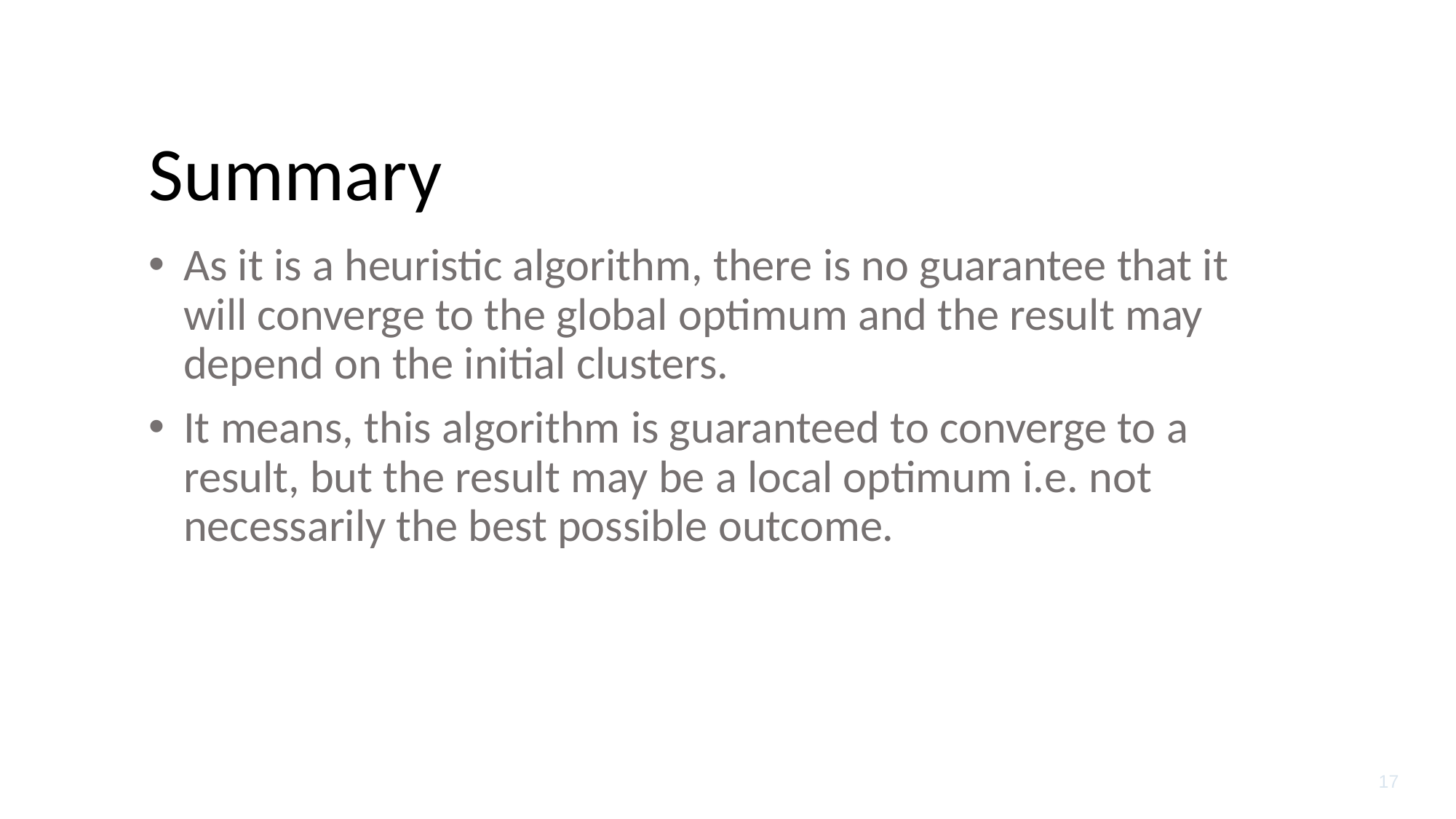

# Summary
As it is a heuristic algorithm, there is no guarantee that it will converge to the global optimum and the result may depend on the initial clusters.
It means, this algorithm is guaranteed to converge to a result, but the result may be a local optimum i.e. not necessarily the best possible outcome.
17